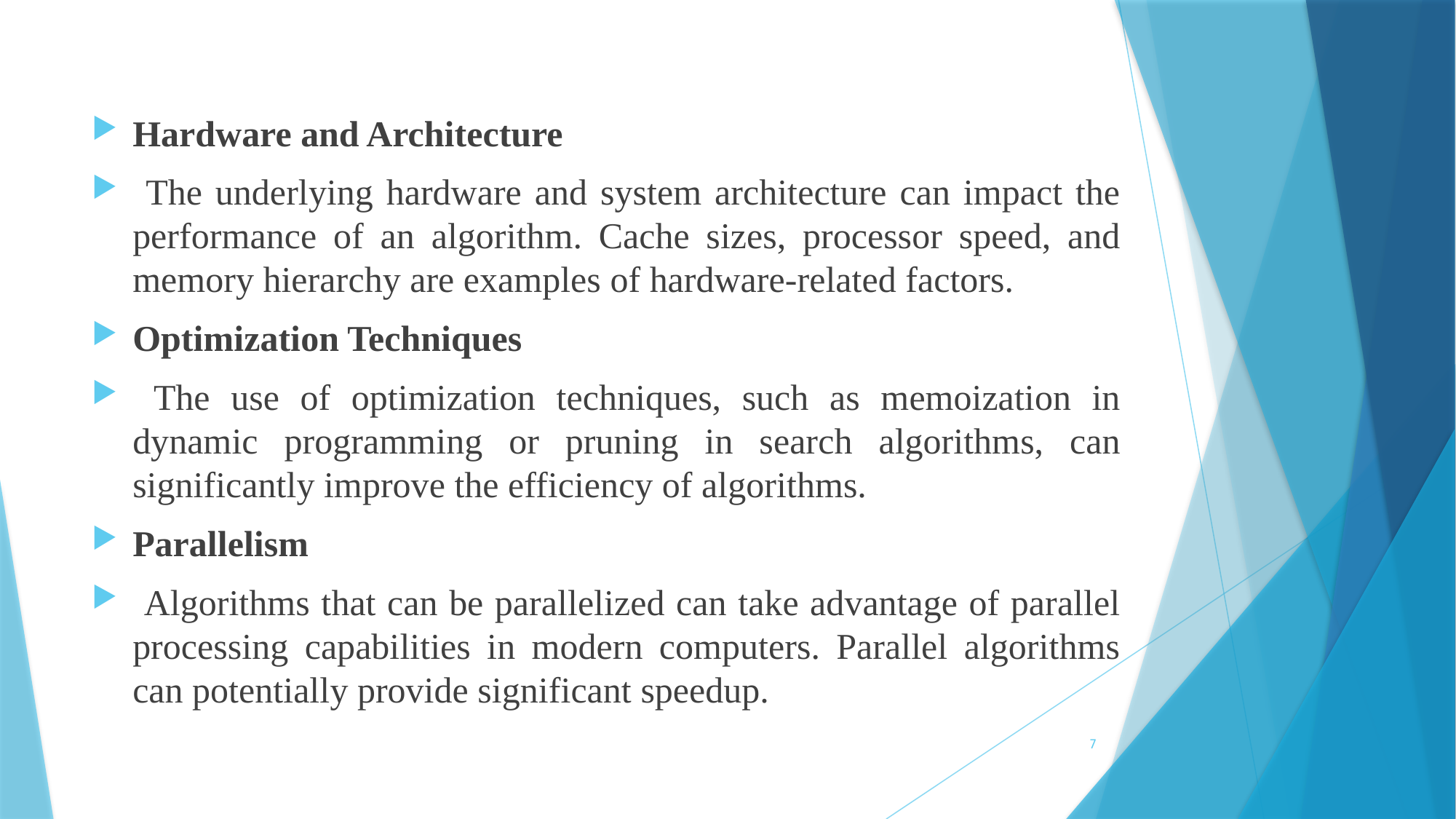

Hardware and Architecture
 The underlying hardware and system architecture can impact the performance of an algorithm. Cache sizes, processor speed, and memory hierarchy are examples of hardware-related factors.
Optimization Techniques
 The use of optimization techniques, such as memoization in dynamic programming or pruning in search algorithms, can significantly improve the efficiency of algorithms.
Parallelism
 Algorithms that can be parallelized can take advantage of parallel processing capabilities in modern computers. Parallel algorithms can potentially provide significant speedup.
7